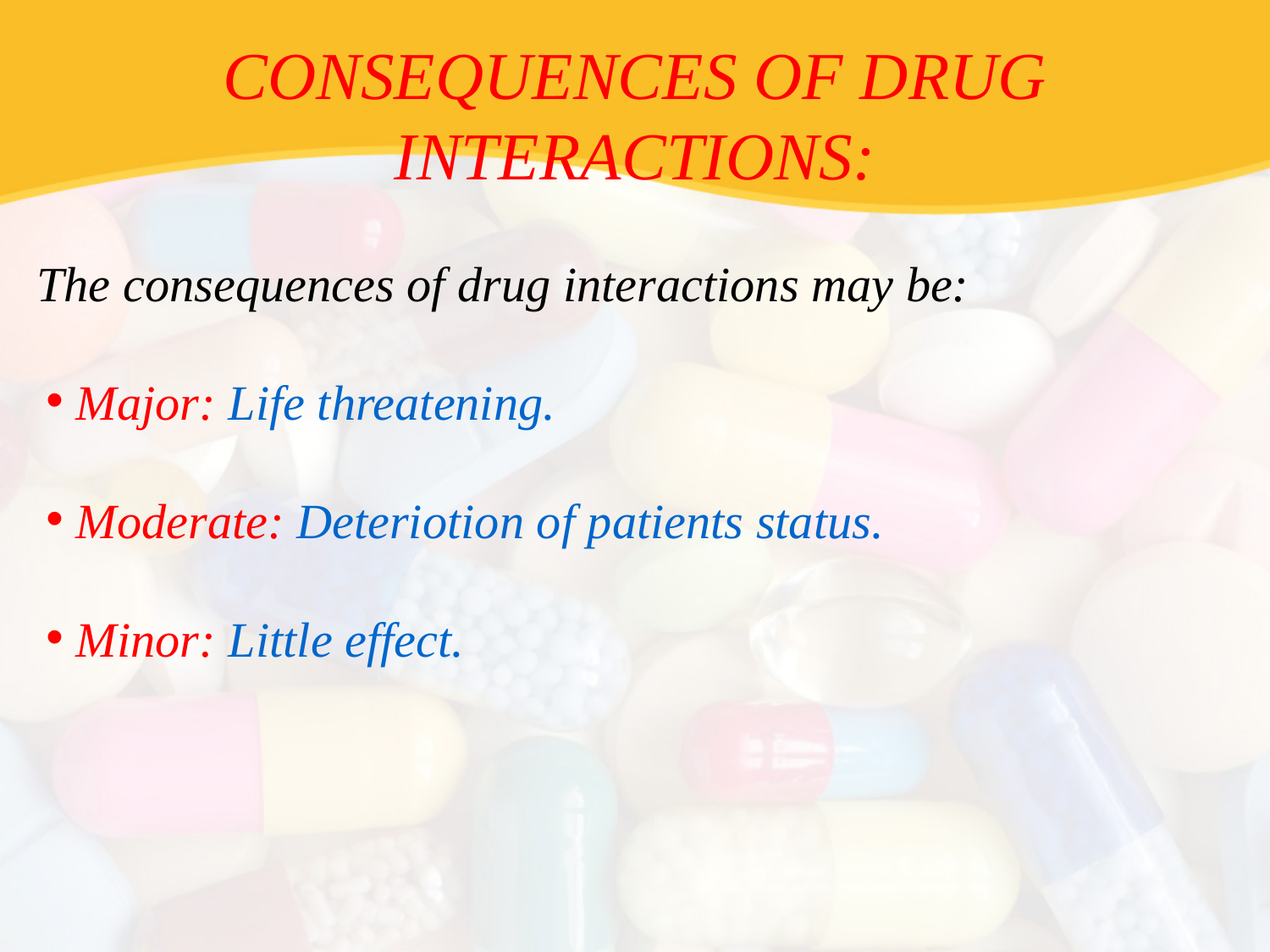

CONSEQUENCES OF DRUG INTERACTIONS:
The consequences of drug interactions may be:
Major: Life threatening.
Moderate: Deteriotion of patients status.
Minor: Little effect.